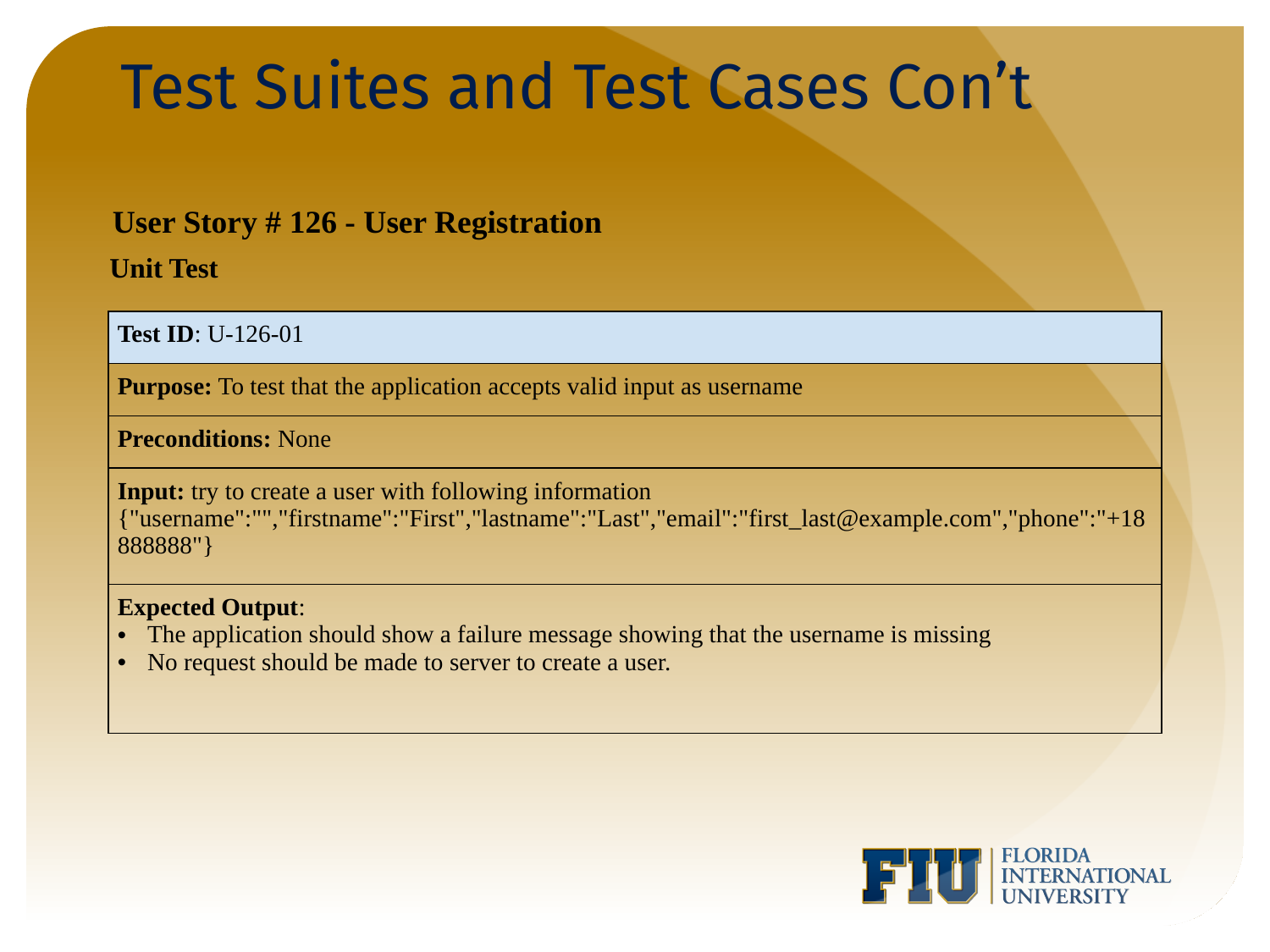

# Test Suites and Test Cases Con’t

User Story # 126 - User Registration
Unit Test

| Test ID: U-126-01 |
| --- |
| Purpose: To test that the application accepts valid input as username |
| Preconditions: None |
| Input: try to create a user with following information {"username":"","firstname":"First","lastname":"Last","email":"first\_last@example.com","phone":"+18888888"} |
| Expected Output: The application should show a failure message showing that the username is missing No request should be made to server to create a user. |